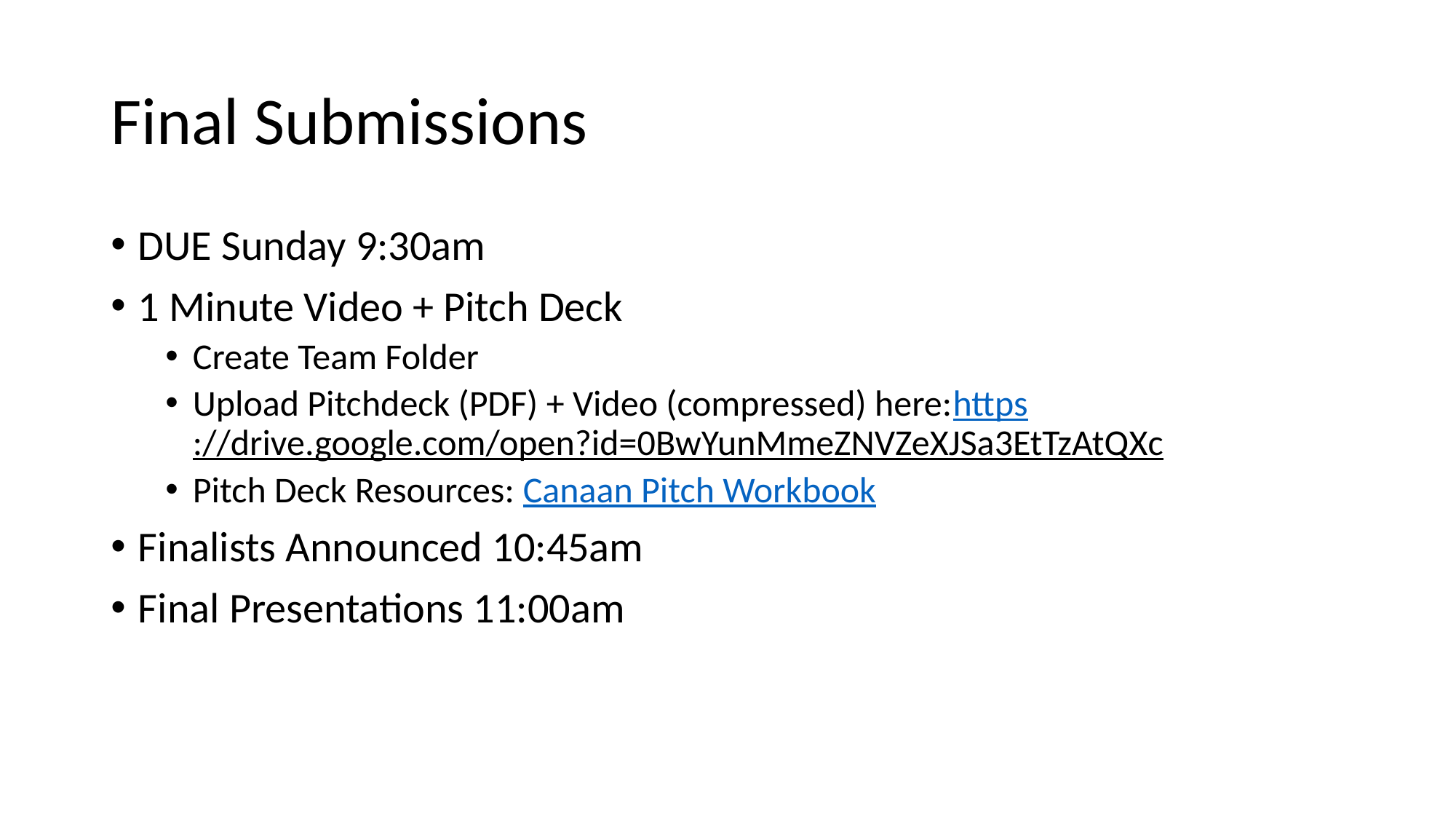

# Final Submissions
DUE Sunday 9:30am
1 Minute Video + Pitch Deck
Create Team Folder
Upload Pitchdeck (PDF) + Video (compressed) here:https://drive.google.com/open?id=0BwYunMmeZNVZeXJSa3EtTzAtQXc
Pitch Deck Resources: Canaan Pitch Workbook
Finalists Announced 10:45am
Final Presentations 11:00am